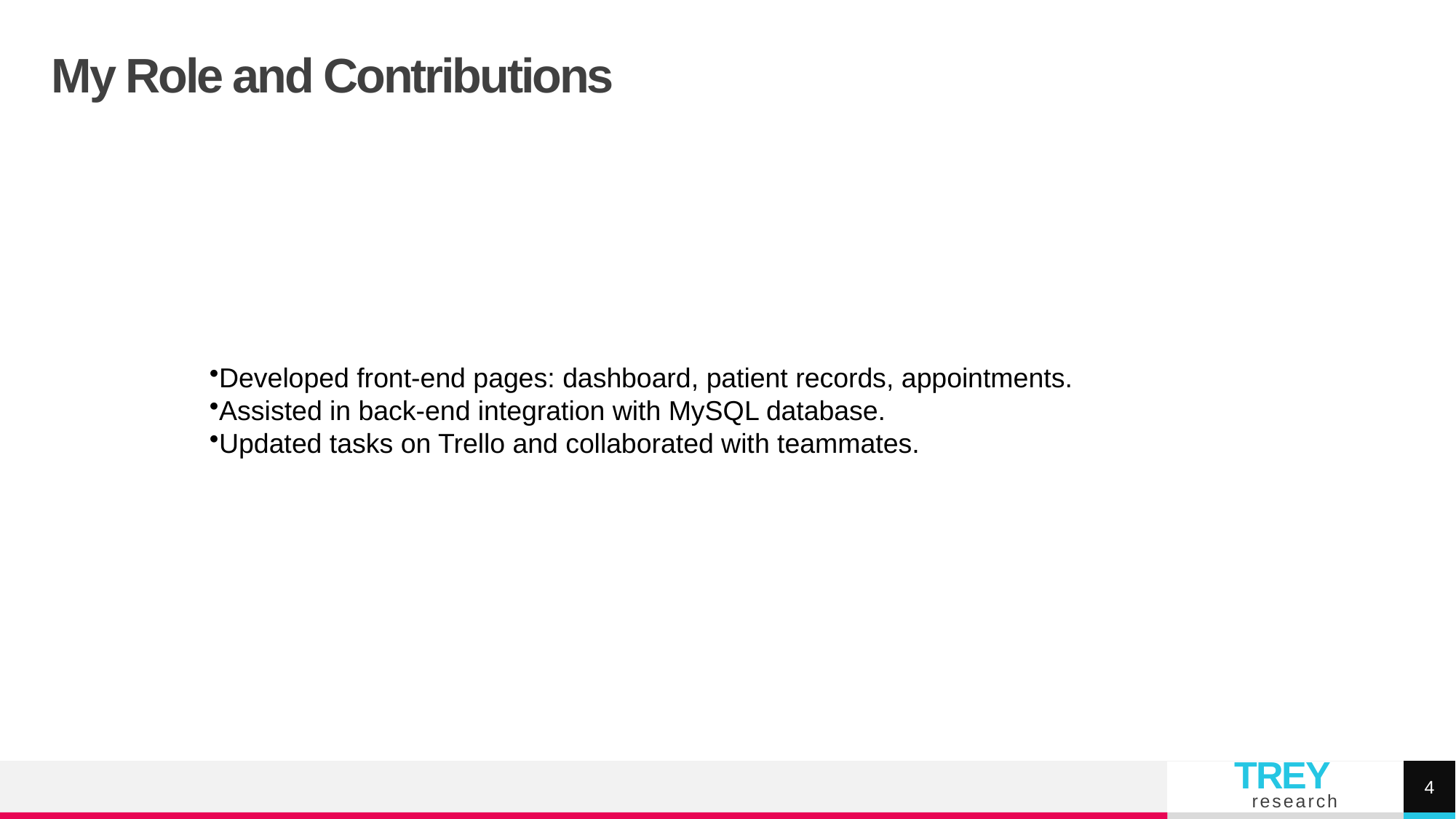

# My Role and Contributions
Developed front-end pages: dashboard, patient records, appointments.
Assisted in back-end integration with MySQL database.
Updated tasks on Trello and collaborated with teammates.
4